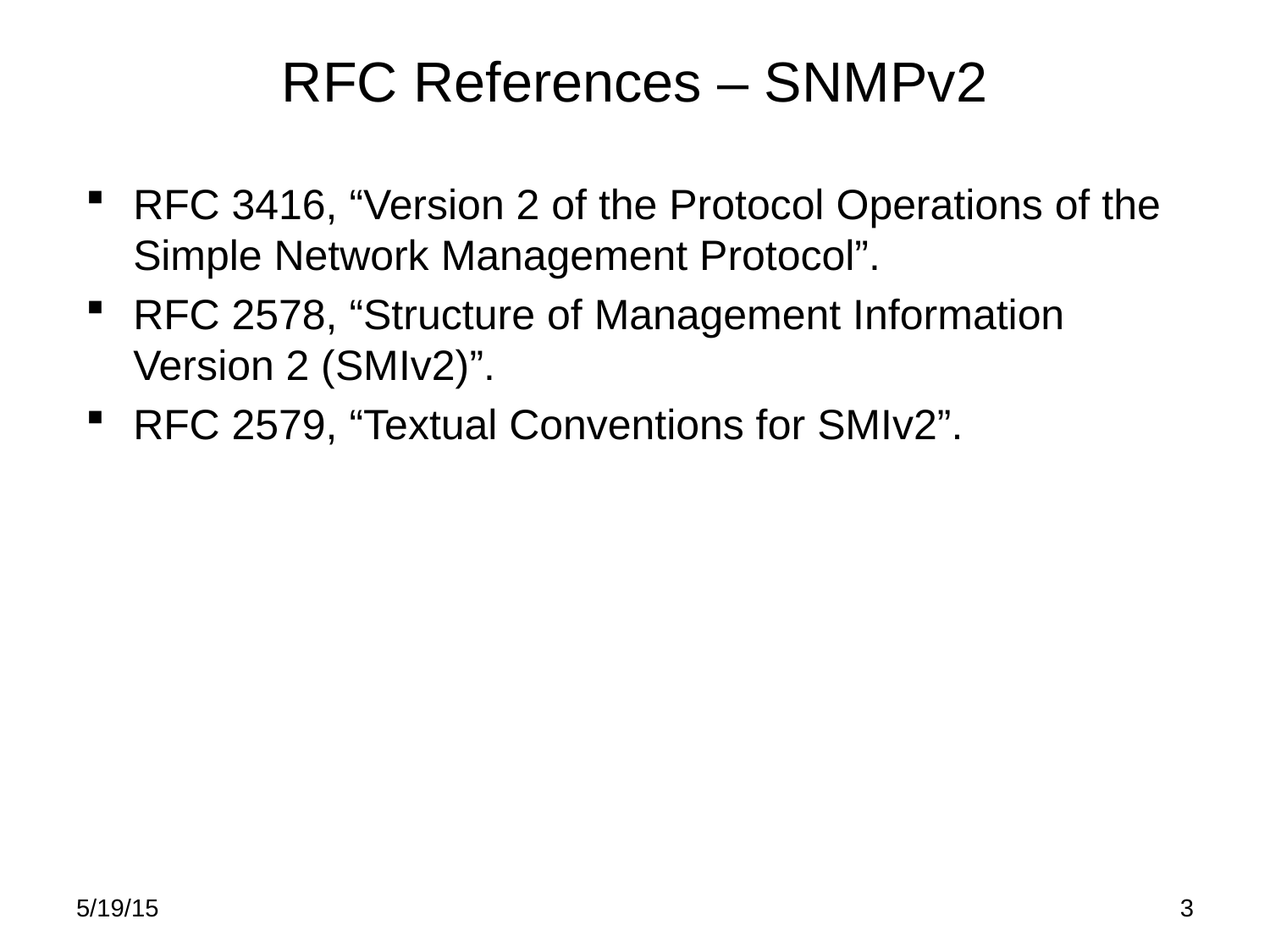

# RFC References – SNMPv2
RFC 3416, “Version 2 of the Protocol Operations of the Simple Network Management Protocol”.
RFC 2578, “Structure of Management Information Version 2 (SMIv2)”.
RFC 2579, “Textual Conventions for SMIv2”.

5/19/15
3